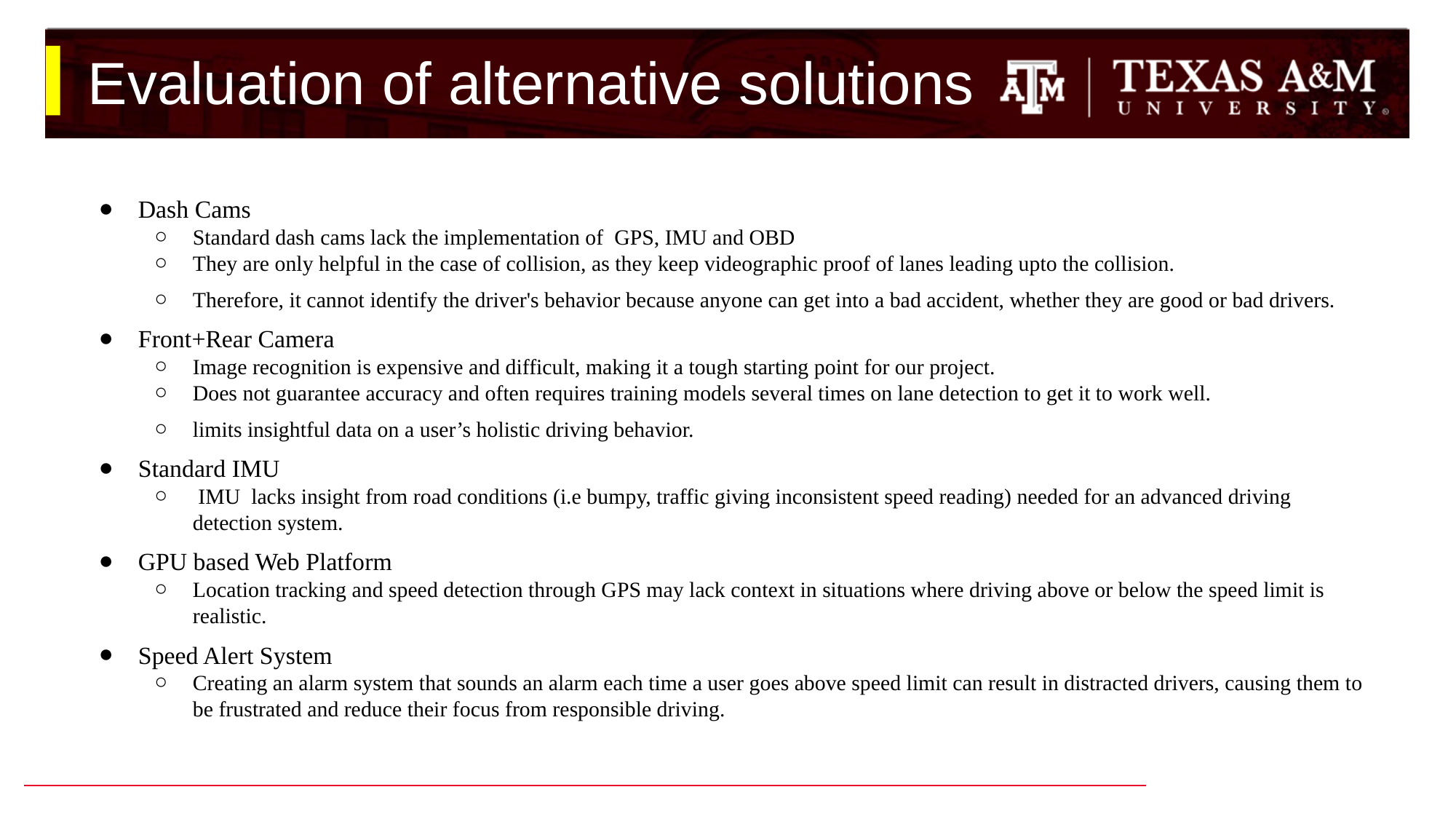

# Evaluation of alternative solutions
Dash Cams
Standard dash cams lack the implementation of  GPS, IMU and OBD
They are only helpful in the case of collision, as they keep videographic proof of lanes leading upto the collision.
Therefore, it cannot identify the driver's behavior because anyone can get into a bad accident, whether they are good or bad drivers.
Front+Rear Camera
Image recognition is expensive and difficult, making it a tough starting point for our project.
Does not guarantee accuracy and often requires training models several times on lane detection to get it to work well.
limits insightful data on a user’s holistic driving behavior.
Standard IMU
 IMU  lacks insight from road conditions (i.e bumpy, traffic giving inconsistent speed reading) needed for an advanced driving detection system.
GPU based Web Platform
Location tracking and speed detection through GPS may lack context in situations where driving above or below the speed limit is realistic.
Speed Alert System
Creating an alarm system that sounds an alarm each time a user goes above speed limit can result in distracted drivers, causing them to be frustrated and reduce their focus from responsible driving.